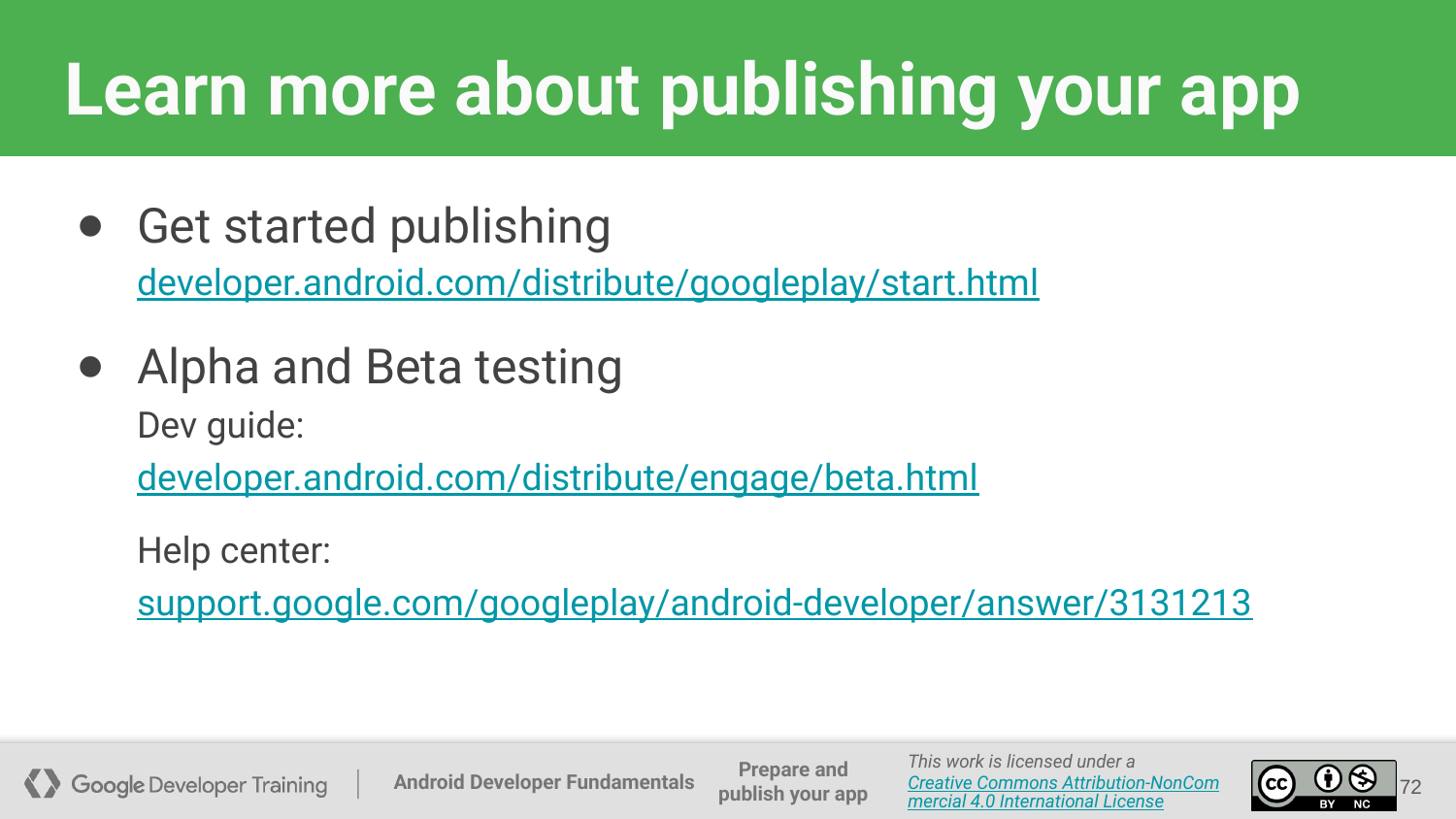

# Learn more about publishing your app
Get started publishing
developer.android.com/distribute/googleplay/start.html
Alpha and Beta testing
Dev guide:
developer.android.com/distribute/engage/beta.html
Help center:
support.google.com/googleplay/android-developer/answer/3131213

72